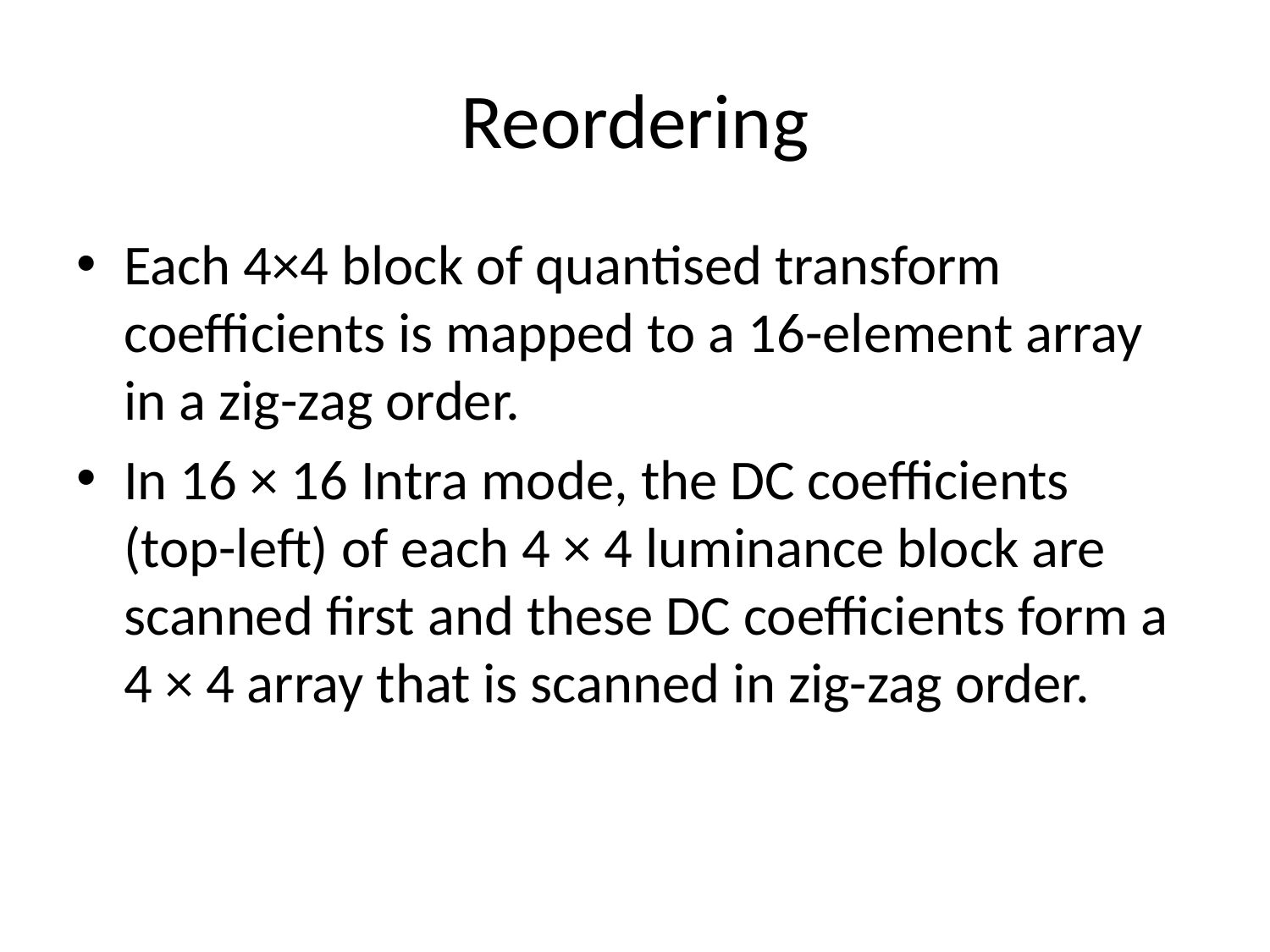

# Reordering
Each 4×4 block of quantised transform coefficients is mapped to a 16-element array in a zig-zag order.
In 16 × 16 Intra mode, the DC coefficients (top-left) of each 4 × 4 luminance block are scanned first and these DC coefficients form a 4 × 4 array that is scanned in zig-zag order.